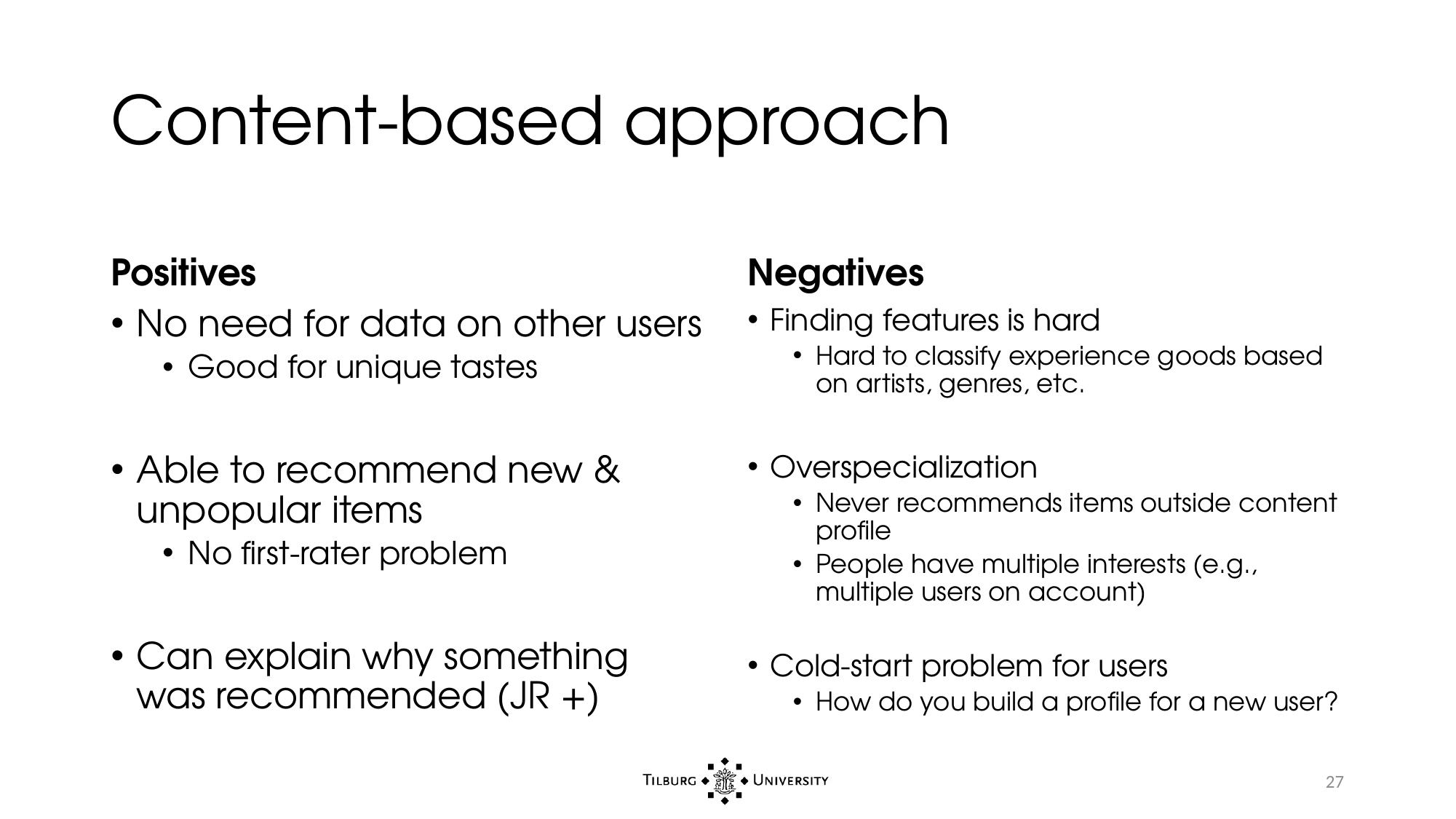

# Content-based approach
Positives
Negatives
No need for data on other users
Good for unique tastes

Able to recommend new & unpopular items
No first-rater problem

Can explain why something was recommended (JR +)

Finding features is hard
Hard to classify experience goods based on artists, genres, etc.

Overspecialization
Never recommends items outside content profile
People have multiple interests (e.g., multiple users on account)

Cold-start problem for users
How do you build a profile for a new user?
27